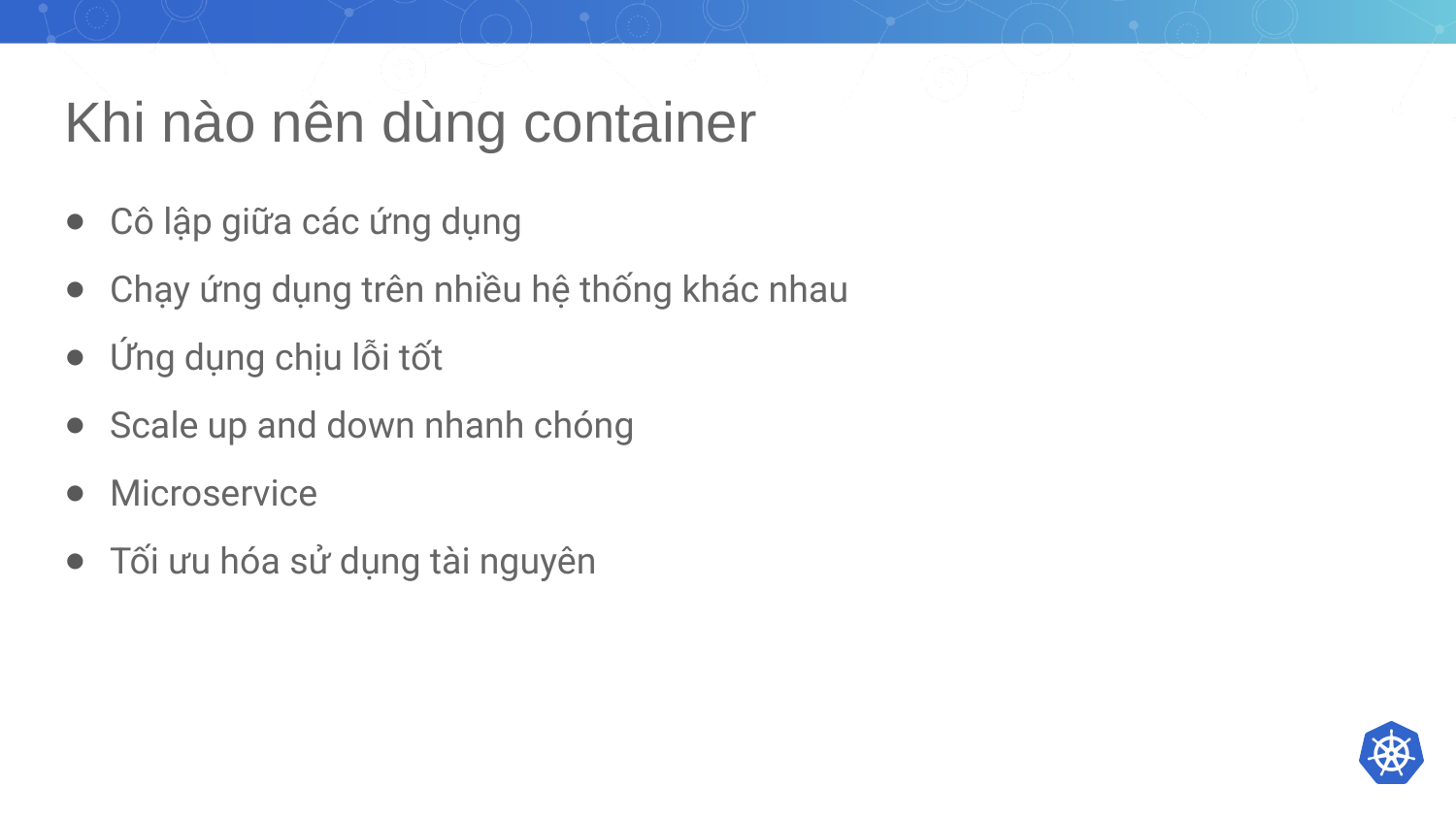

# Khi nào nên dùng container
Cô lập giữa các ứng dụng
Chạy ứng dụng trên nhiều hệ thống khác nhau
Ứng dụng chịu lỗi tốt
Scale up and down nhanh chóng
Microservice
Tối ưu hóa sử dụng tài nguyên